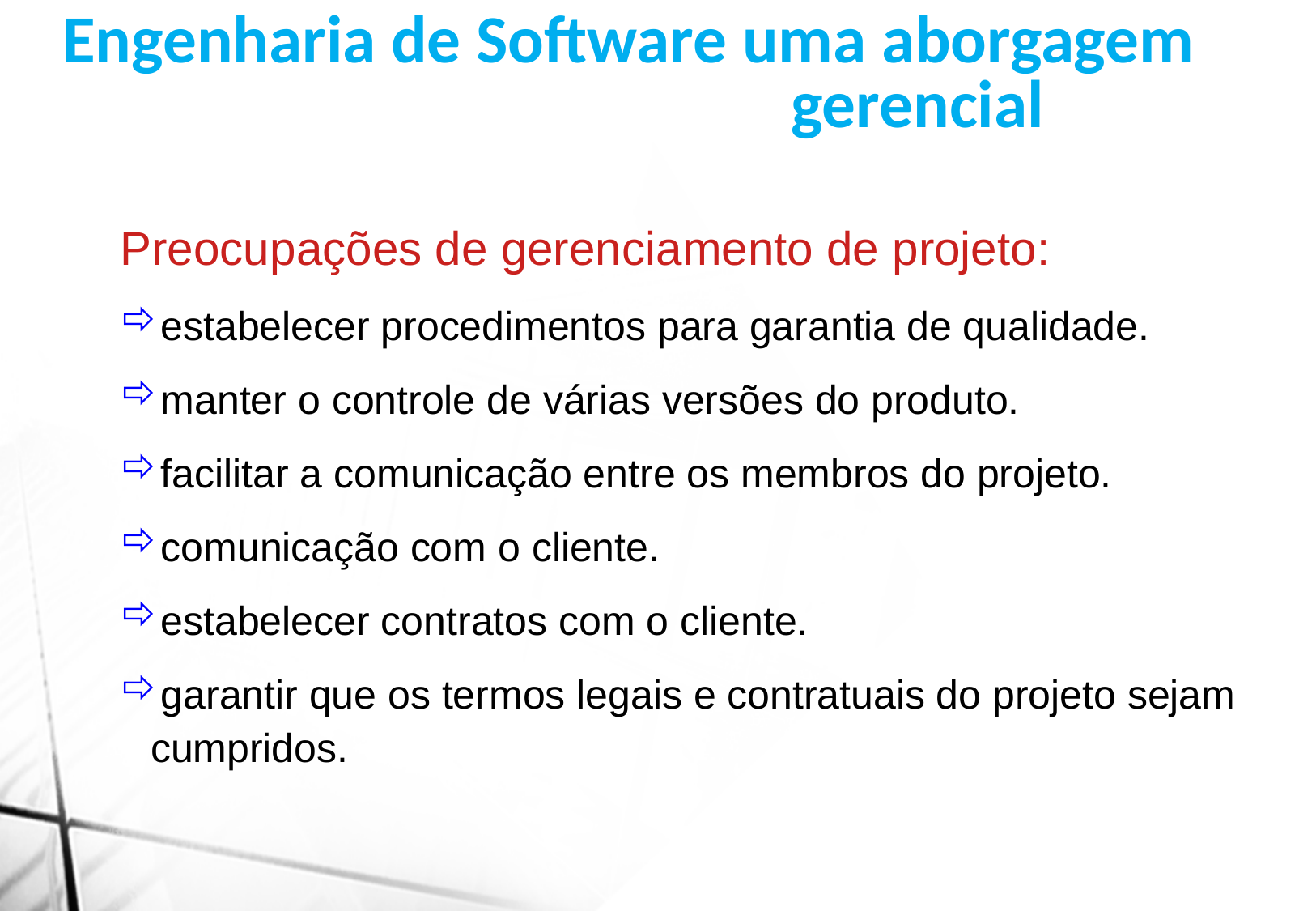

Engenharia de Software uma aborgagem     						gerencial
Preocupações de gerenciamento de projeto:
estabelecer procedimentos para garantia de qualidade.
manter o controle de várias versões do produto.
facilitar a comunicação entre os membros do projeto.
comunicação com o cliente.
estabelecer contratos com o cliente.
garantir que os termos legais e contratuais do projeto sejam cumpridos.